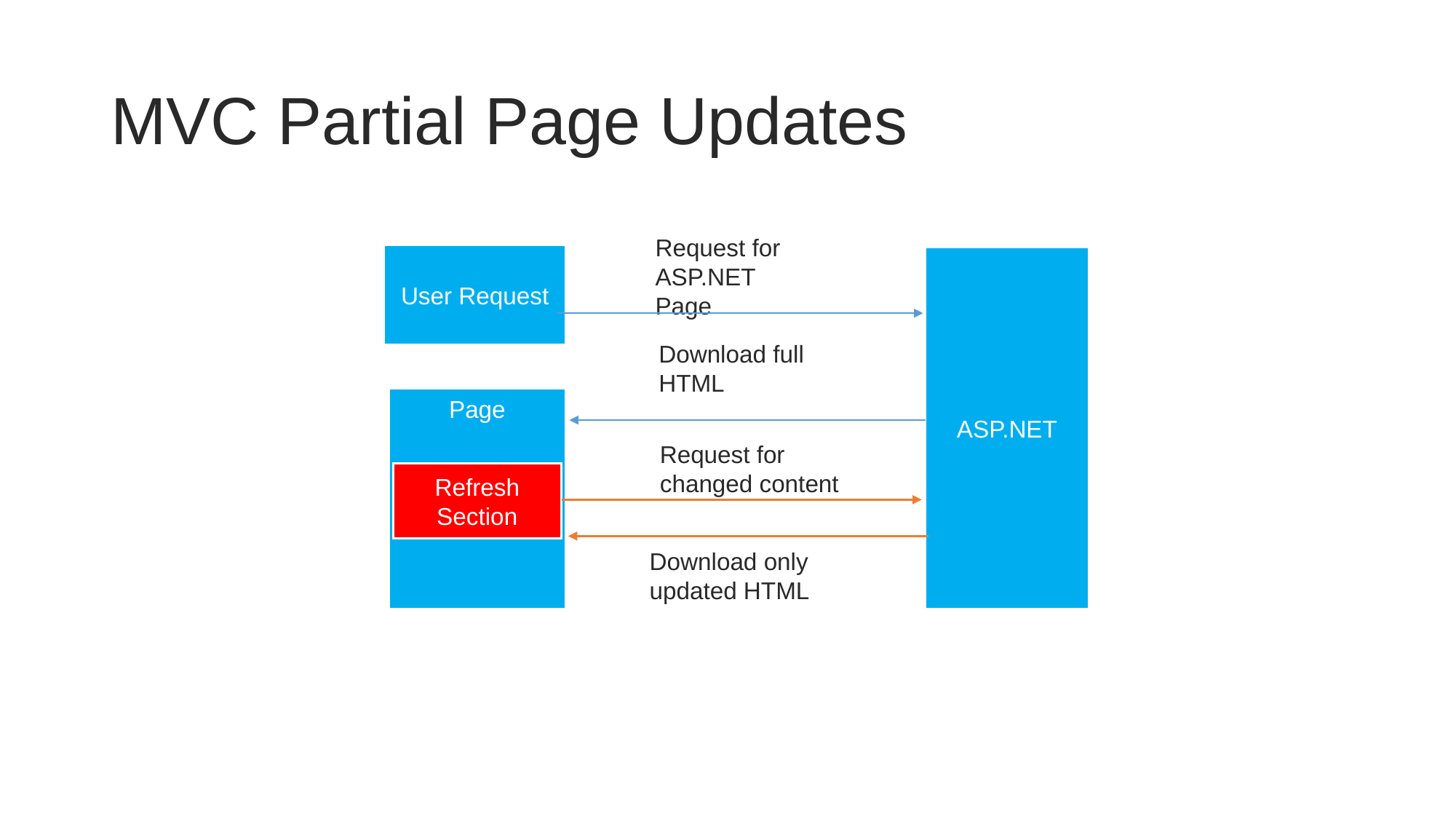

# MVC Partial Page Updates
Request for ASP.NET Page
User Request
ASP.NET
Download full HTML
Page
Request for changed content
Refresh Section
Download only updated HTML